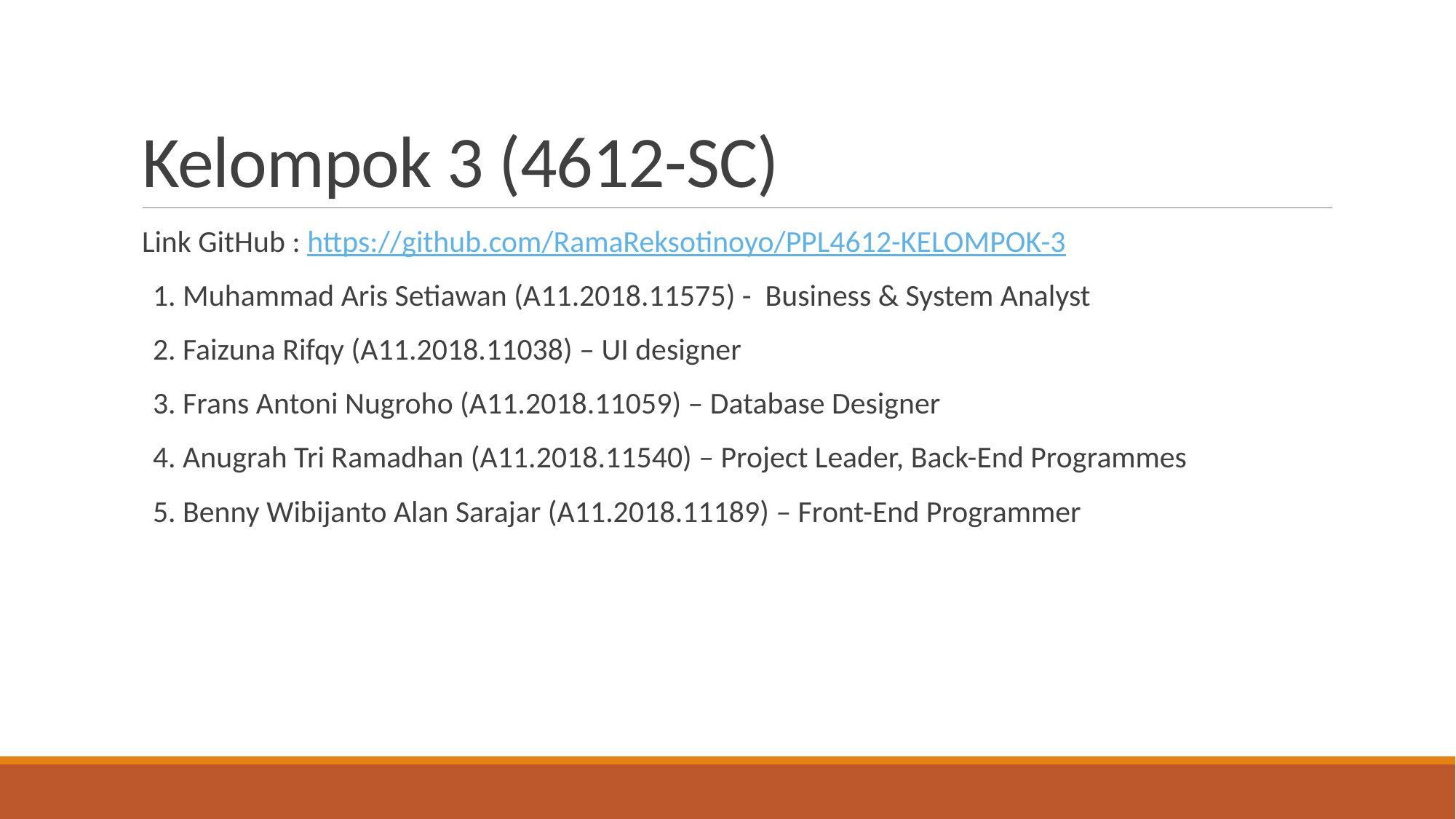

# Kelompok 3 (4612-SC)
Link GitHub : https://github.com/RamaReksotinoyo/PPL4612-KELOMPOK-3
1. Muhammad Aris Setiawan (A11.2018.11575) -  Business & System Analyst
2. Faizuna Rifqy (A11.2018.11038) – UI designer
3. Frans Antoni Nugroho (A11.2018.11059) – Database Designer
4. Anugrah Tri Ramadhan (A11.2018.11540) – Project Leader, Back-End Programmes
5. Benny Wibijanto Alan Sarajar (A11.2018.11189) – Front-End Programmer